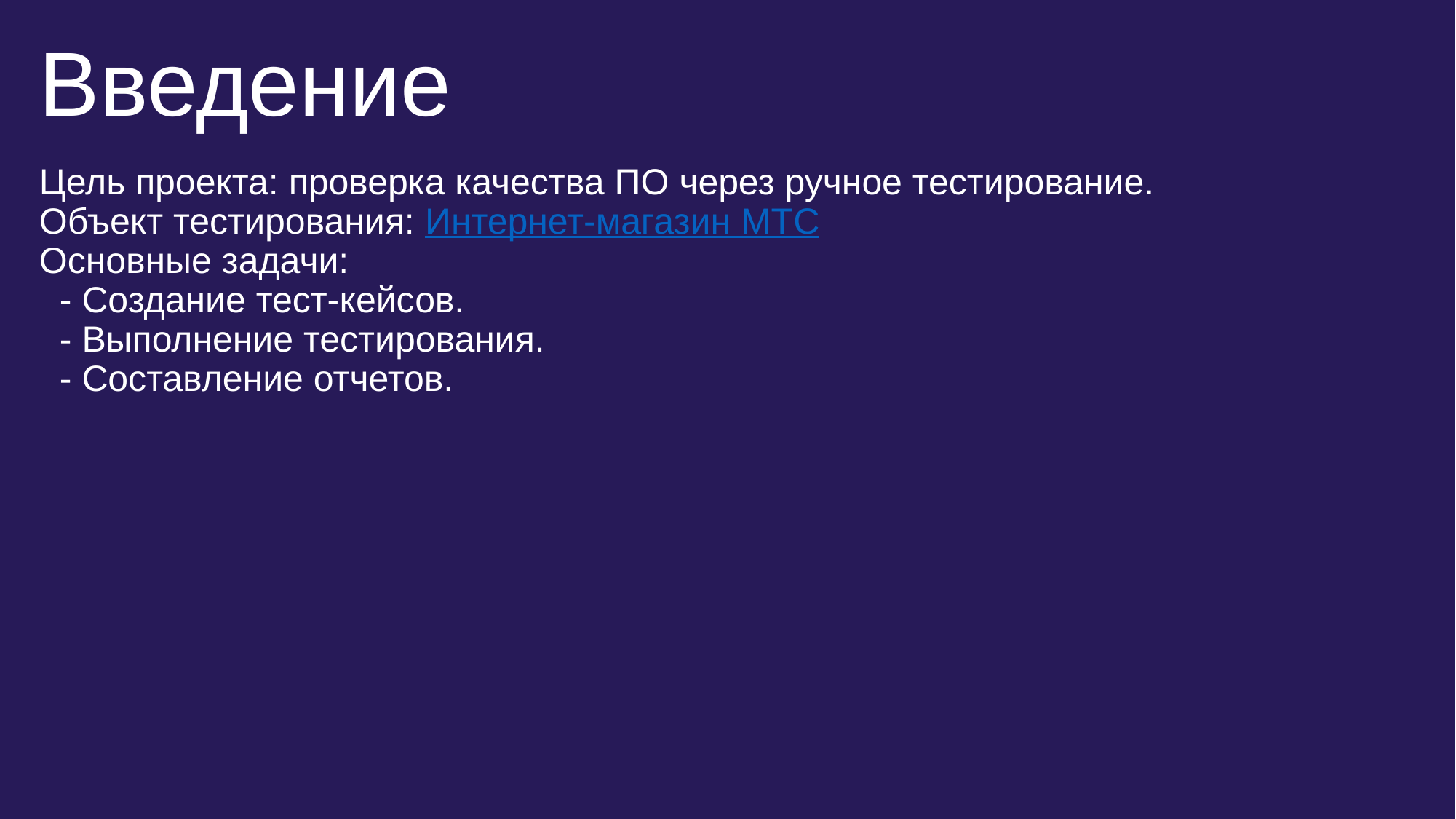

Введение
Цель проекта: проверка качества ПО через ручное тестирование.
Объект тестирования: Интернет-магазин МТС
Основные задачи:
  - Создание тест-кейсов.
  - Выполнение тестирования.
  - Составление отчетов.